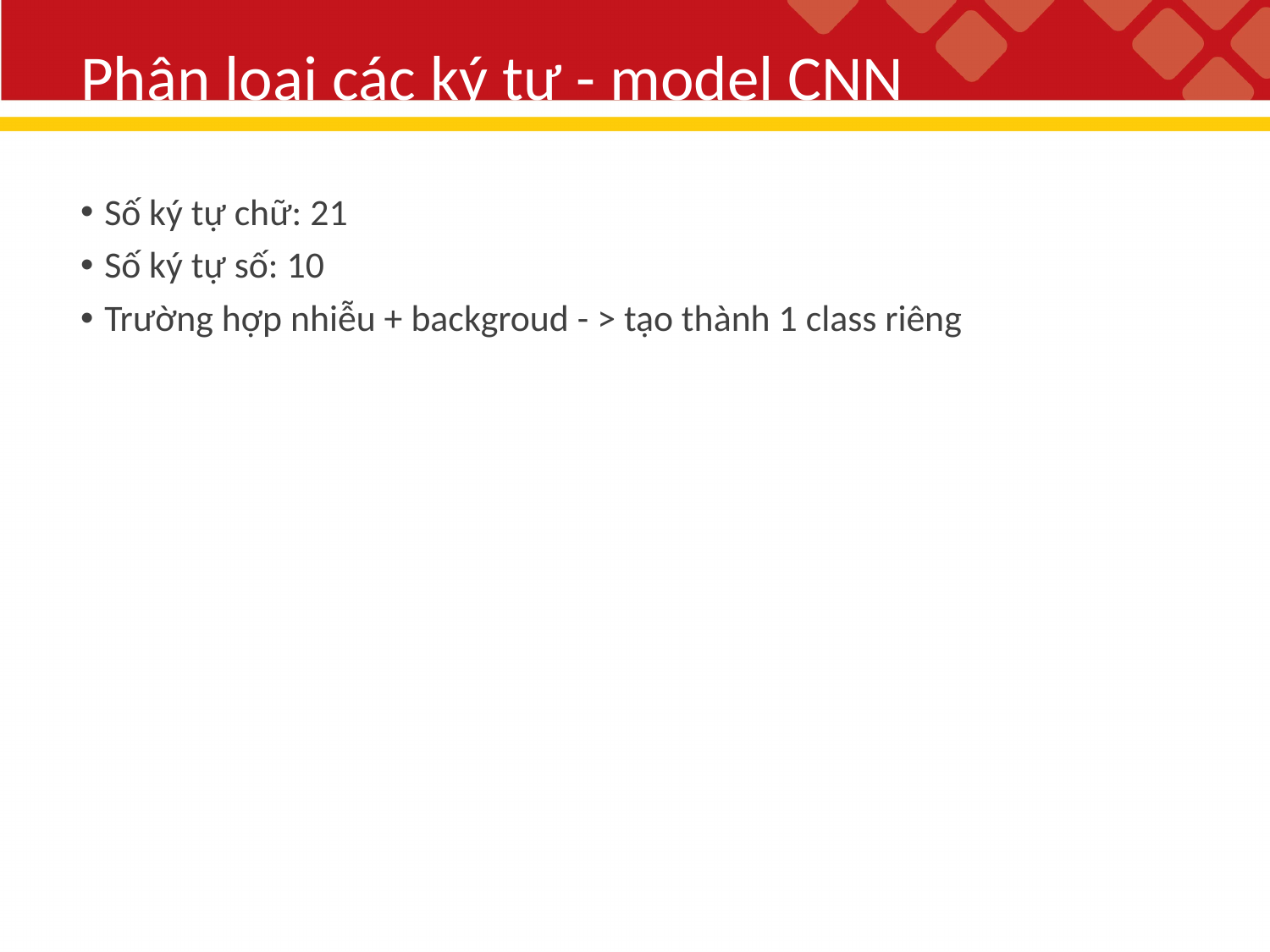

# Phân loại các ký tự - model CNN
Số ký tự chữ: 21
Số ký tự số: 10
Trường hợp nhiễu + backgroud - > tạo thành 1 class riêng